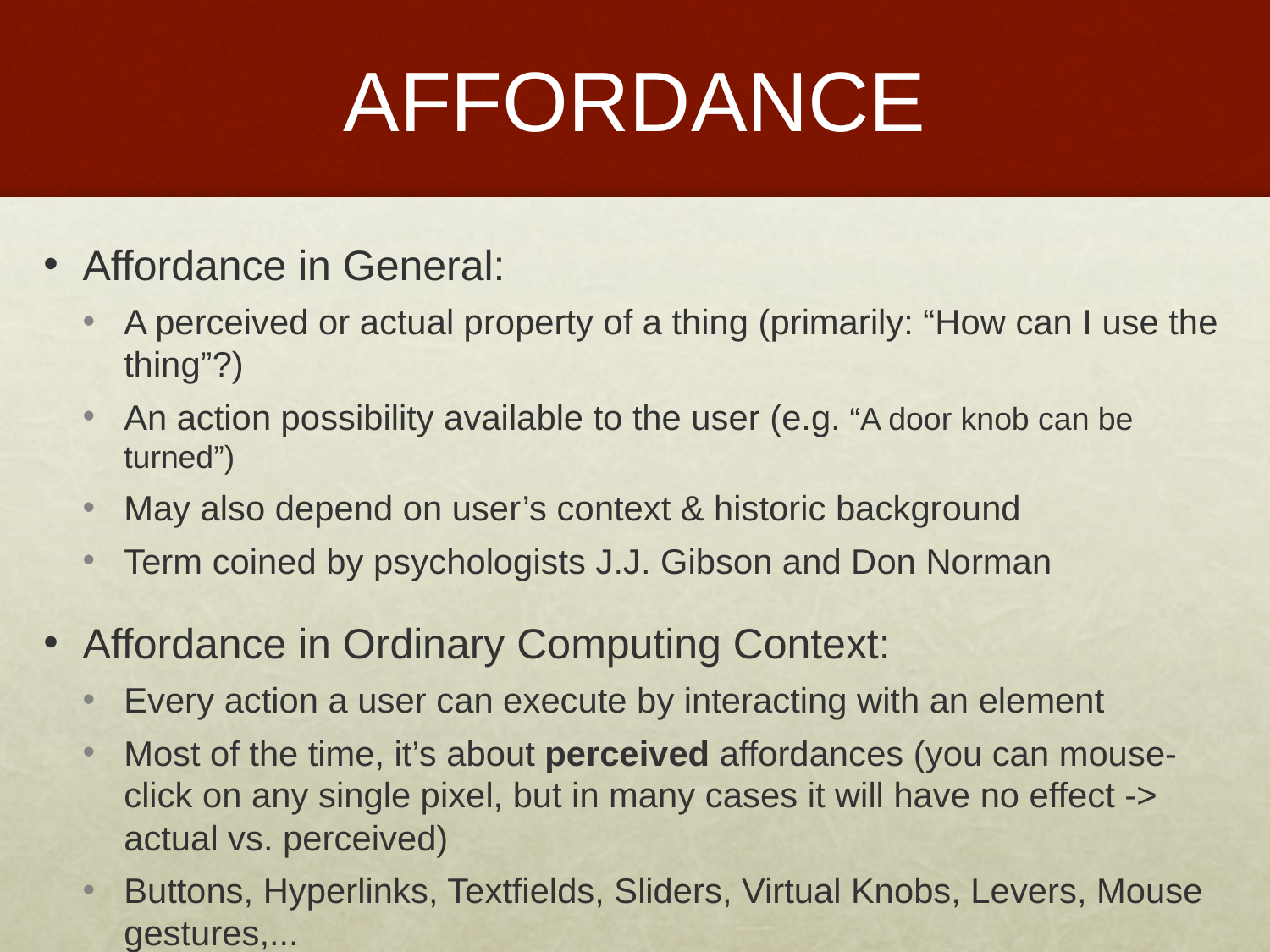

# AFFORDANCE
Affordance in General:
A perceived or actual property of a thing (primarily: “How can I use the thing”?)
An action possibility available to the user (e.g. “A door knob can be turned”)
May also depend on user’s context & historic background
Term coined by psychologists J.J. Gibson and Don Norman
Affordance in Ordinary Computing Context:
Every action a user can execute by interacting with an element
Most of the time, it’s about perceived affordances (you can mouse-click on any single pixel, but in many cases it will have no effect -> actual vs. perceived)
Buttons, Hyperlinks, Textfields, Sliders, Virtual Knobs, Levers, Mouse gestures,...